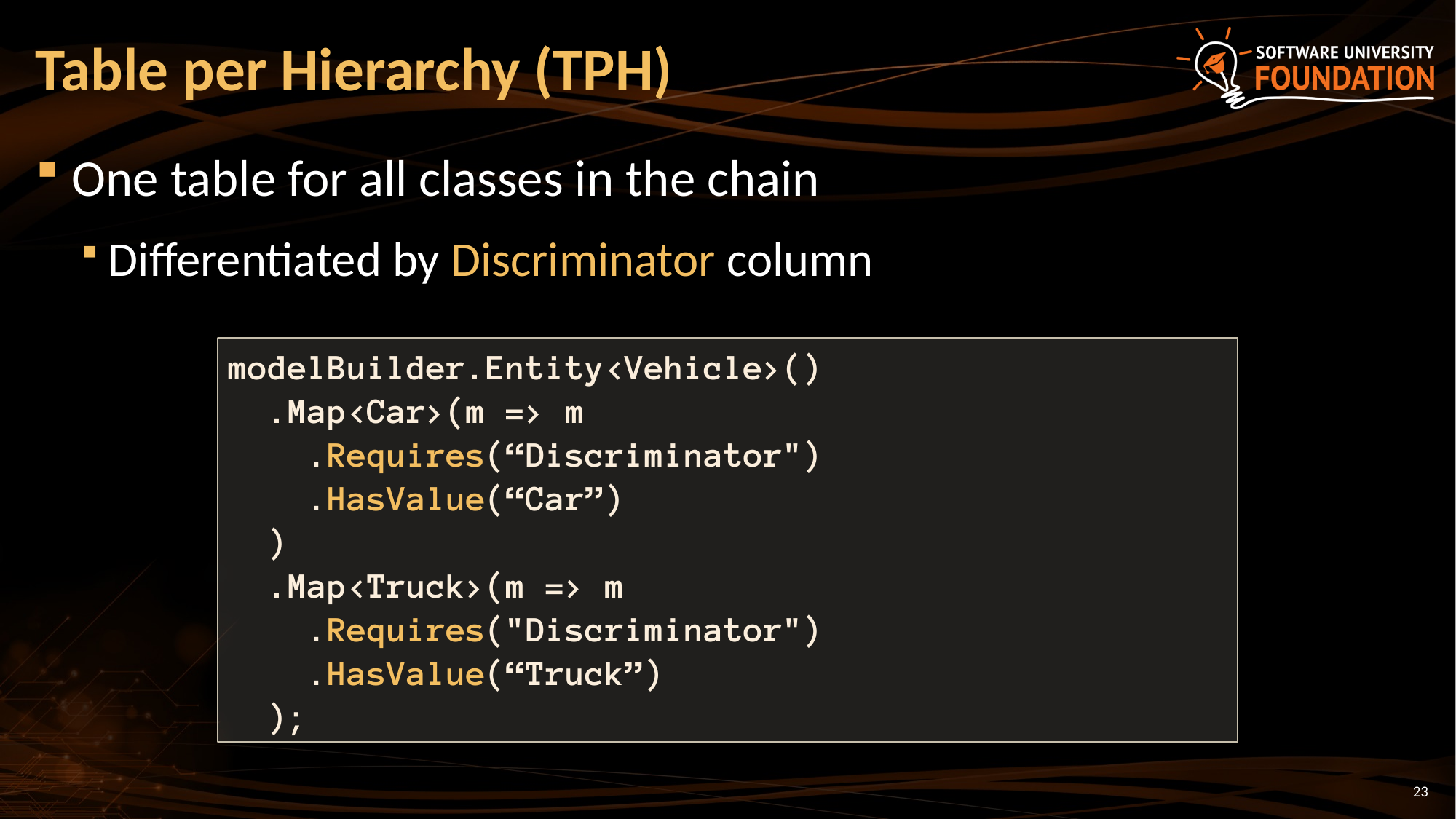

# Table per Hierarchy (TPH)
One table for all classes in the chain
Differentiated by Discriminator column
modelBuilder.Entity<Vehicle>()
  .Map<Car>(m => m
    .Requires(“Discriminator")
    .HasValue(“Car”)
  )
  .Map<Truck>(m => m
    .Requires("Discriminator")
    .HasValue(“Truck”)
  );
23